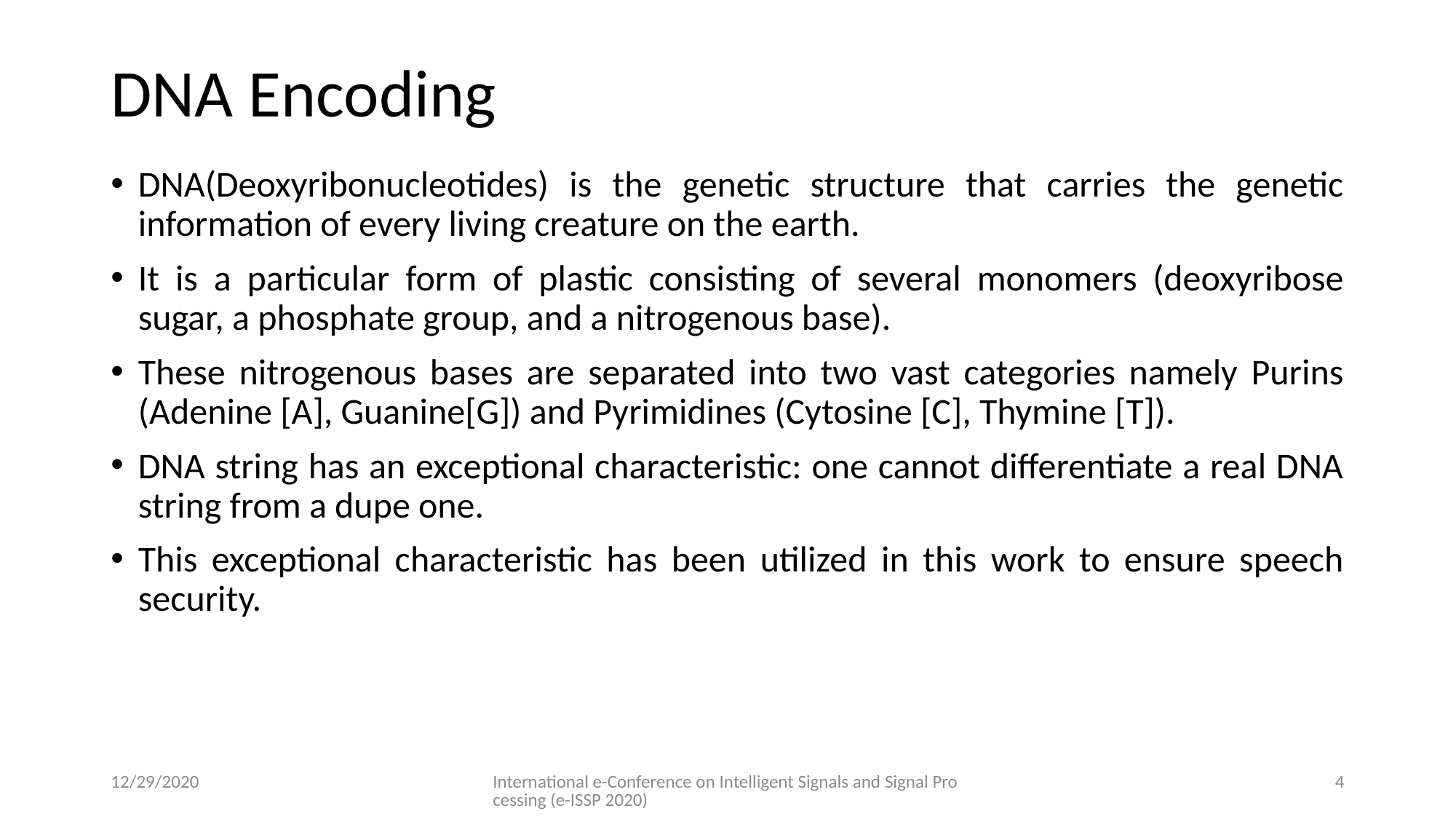

# DNA Encoding
DNA(Deoxyribonucleotides) is the genetic structure that carries the genetic information of every living creature on the earth.
It is a particular form of plastic consisting of several monomers (deoxyribose sugar, a phosphate group, and a nitrogenous base).
These nitrogenous bases are separated into two vast categories namely Purins (Adenine [A], Guanine[G]) and Pyrimidines (Cytosine [C], Thymine [T]).
DNA string has an exceptional characteristic: one cannot differentiate a real DNA string from a dupe one.
This exceptional characteristic has been utilized in this work to ensure speech security.

12/29/2020
International e-Conference on Intelligent Signals and Signal Processing (e-ISSP 2020)
4